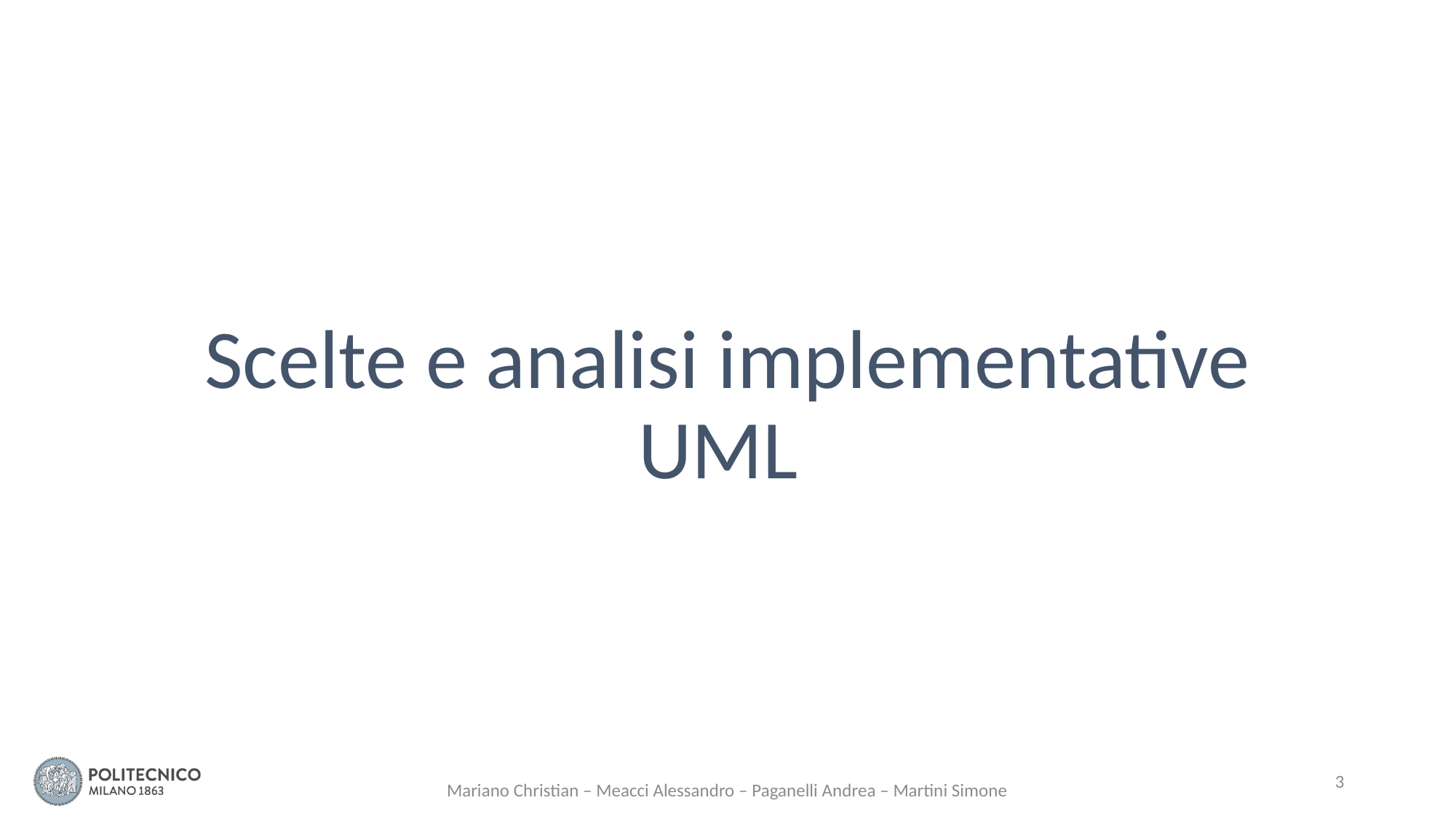

Scelte e analisi implementative
UML
3
Mariano Christian – Meacci Alessandro – Paganelli Andrea – Martini Simone